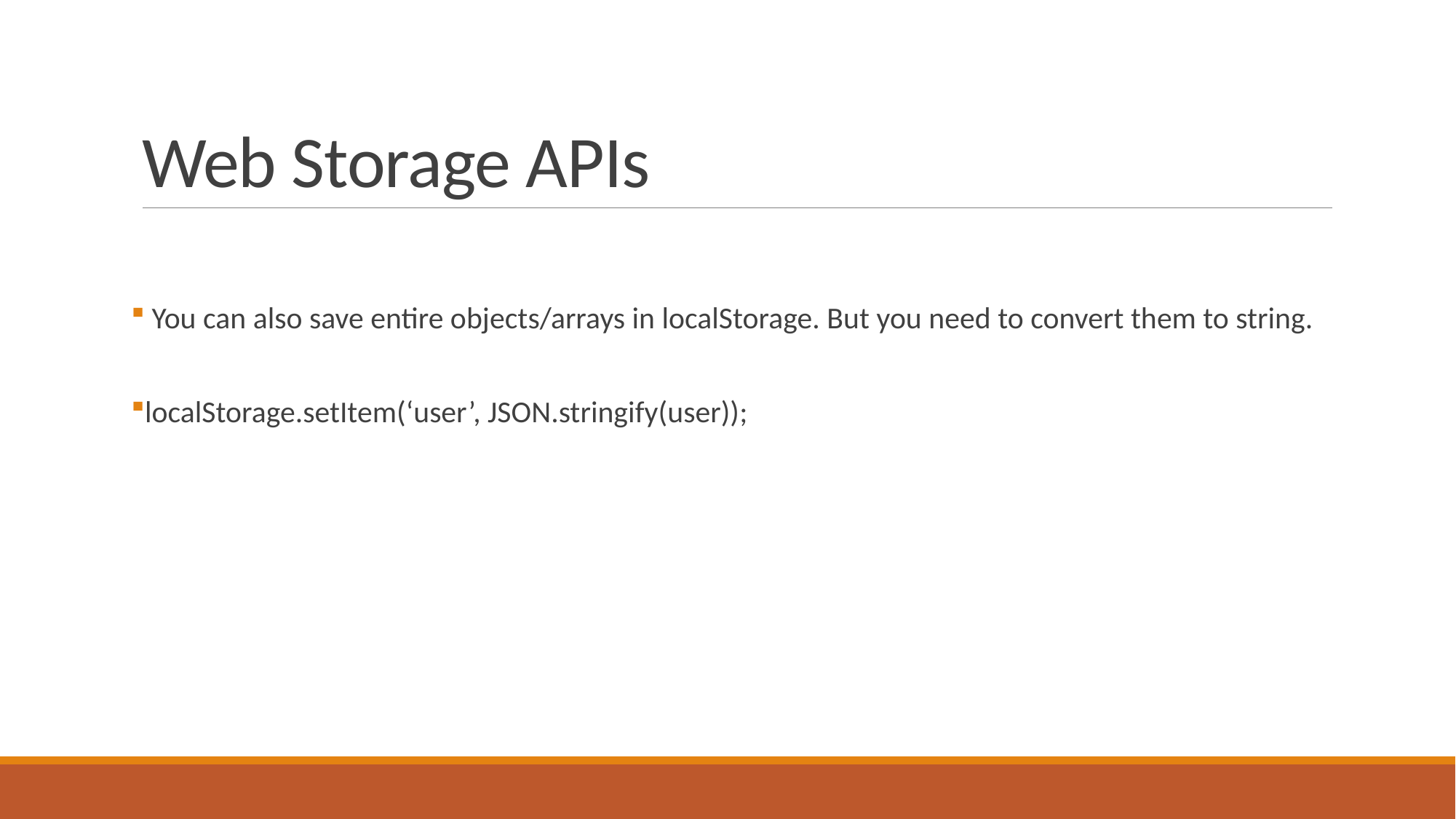

# Web Storage APIs
 You can also save entire objects/arrays in localStorage. But you need to convert them to string.
localStorage.setItem(‘user’, JSON.stringify(user));